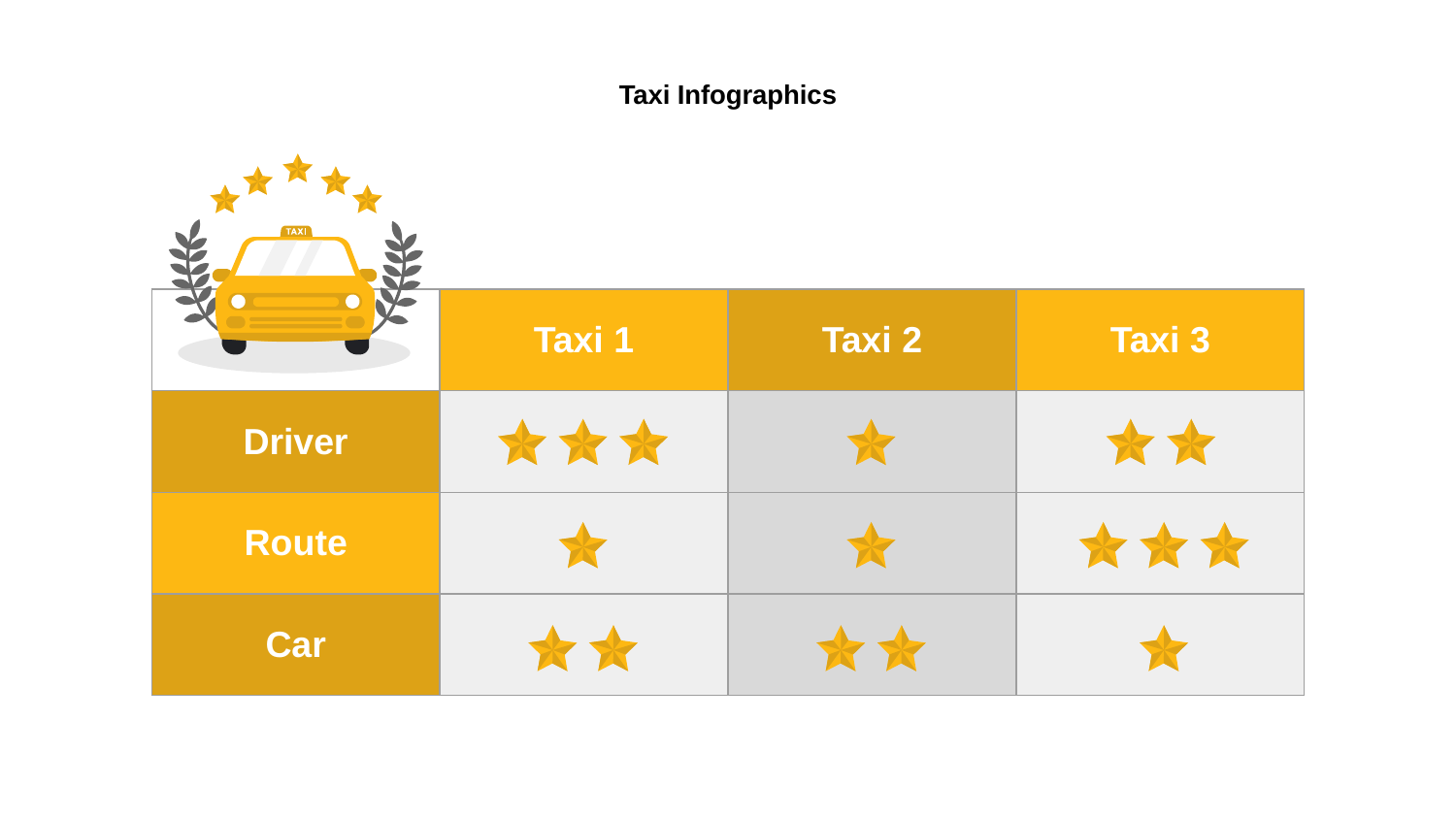

# Taxi Infographics

|  | Taxi 1 | Taxi 2 | Taxi 3 |
| --- | --- | --- | --- |
| Driver |  |  |  |
| Route |  |  |  |
| Car |  |  |  |